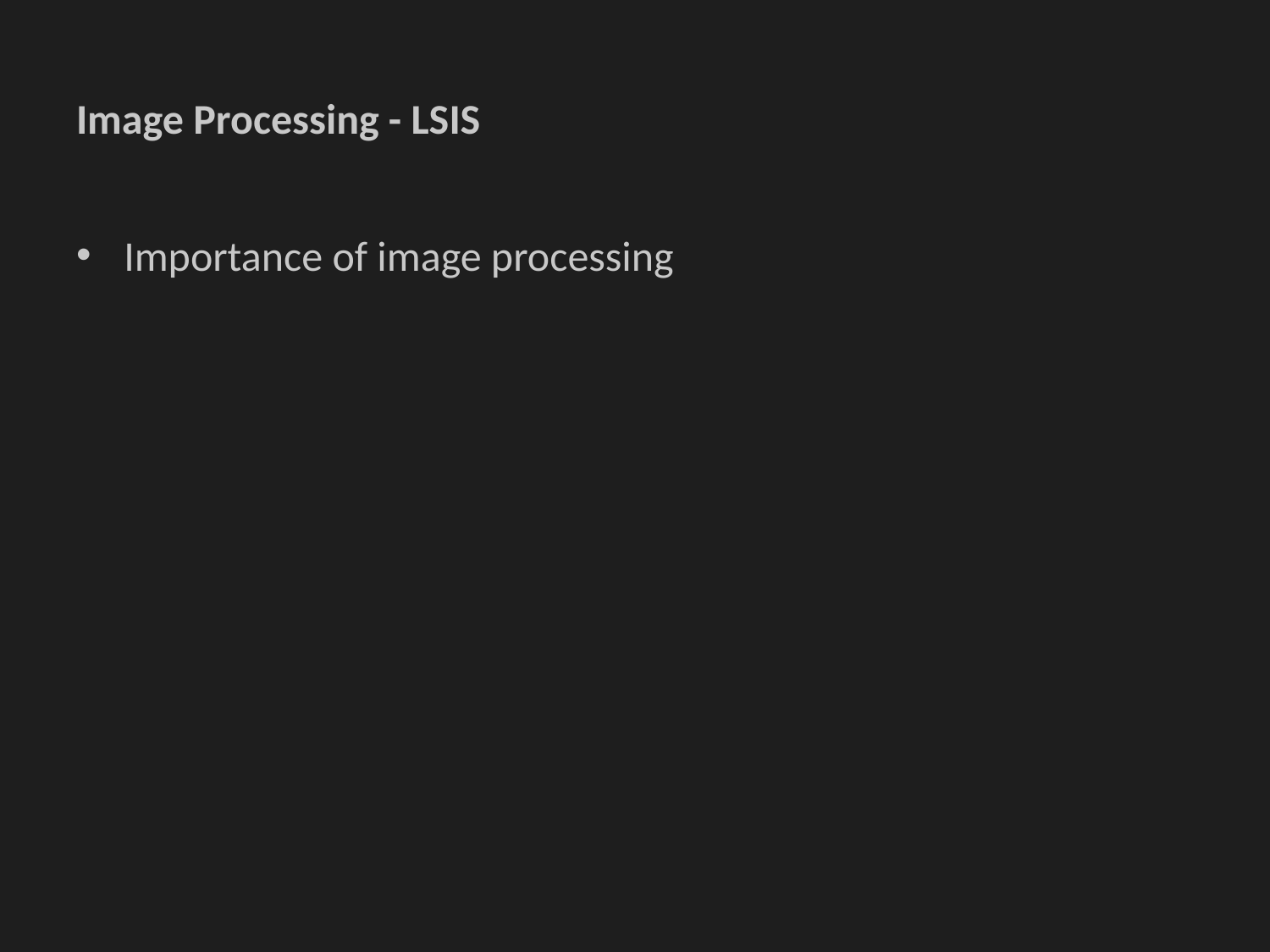

# Image Processing - LSIS
Importance of image processing